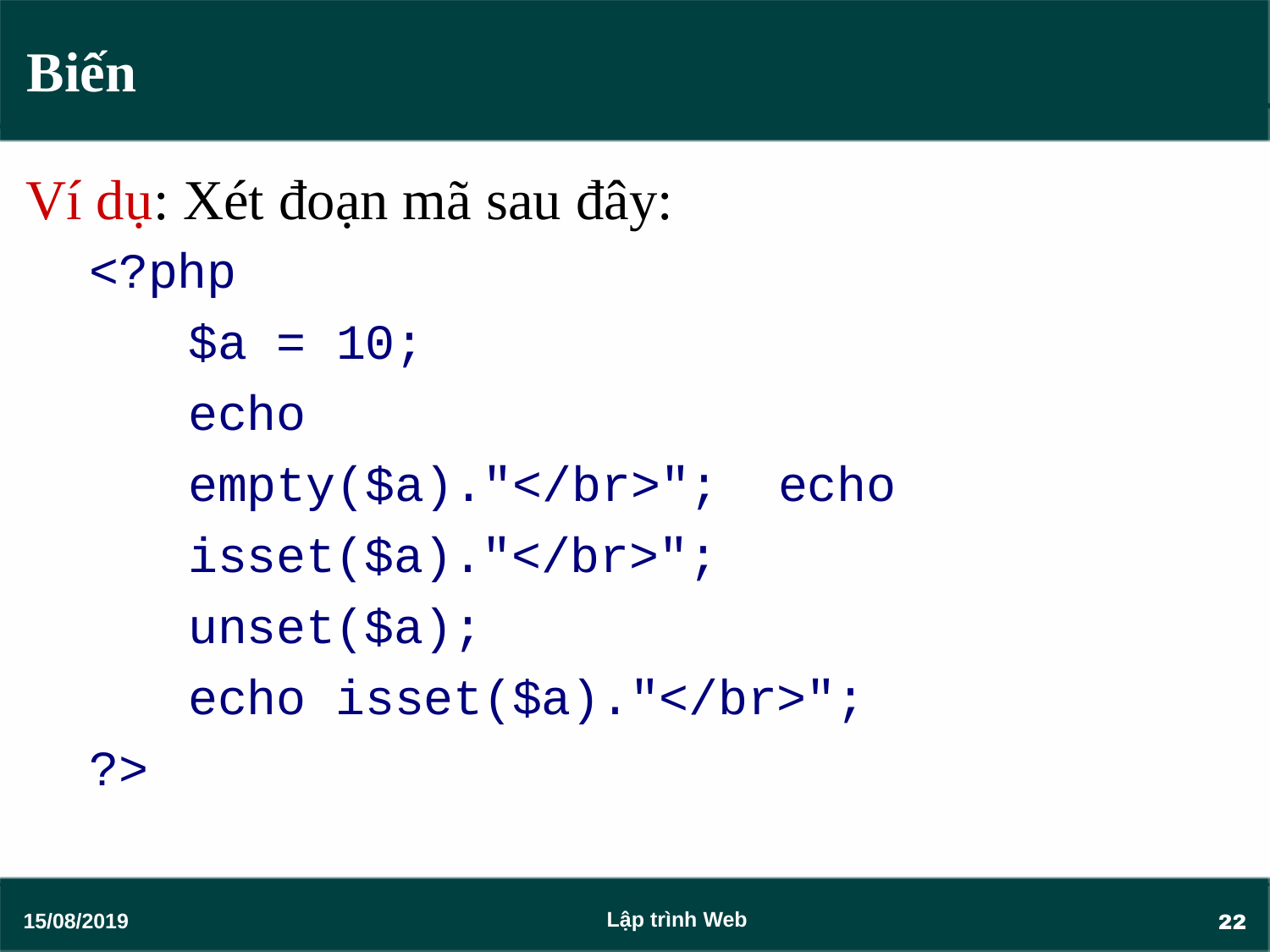

# Biến
Ví dụ: Xét đoạn mã sau đây:
<?php
$a = 10;
echo	empty($a)."</br>";  echo isset($a)."</br>";  unset($a);
echo isset($a)."</br>";
?>
22
Lập trình Web
15/08/2019